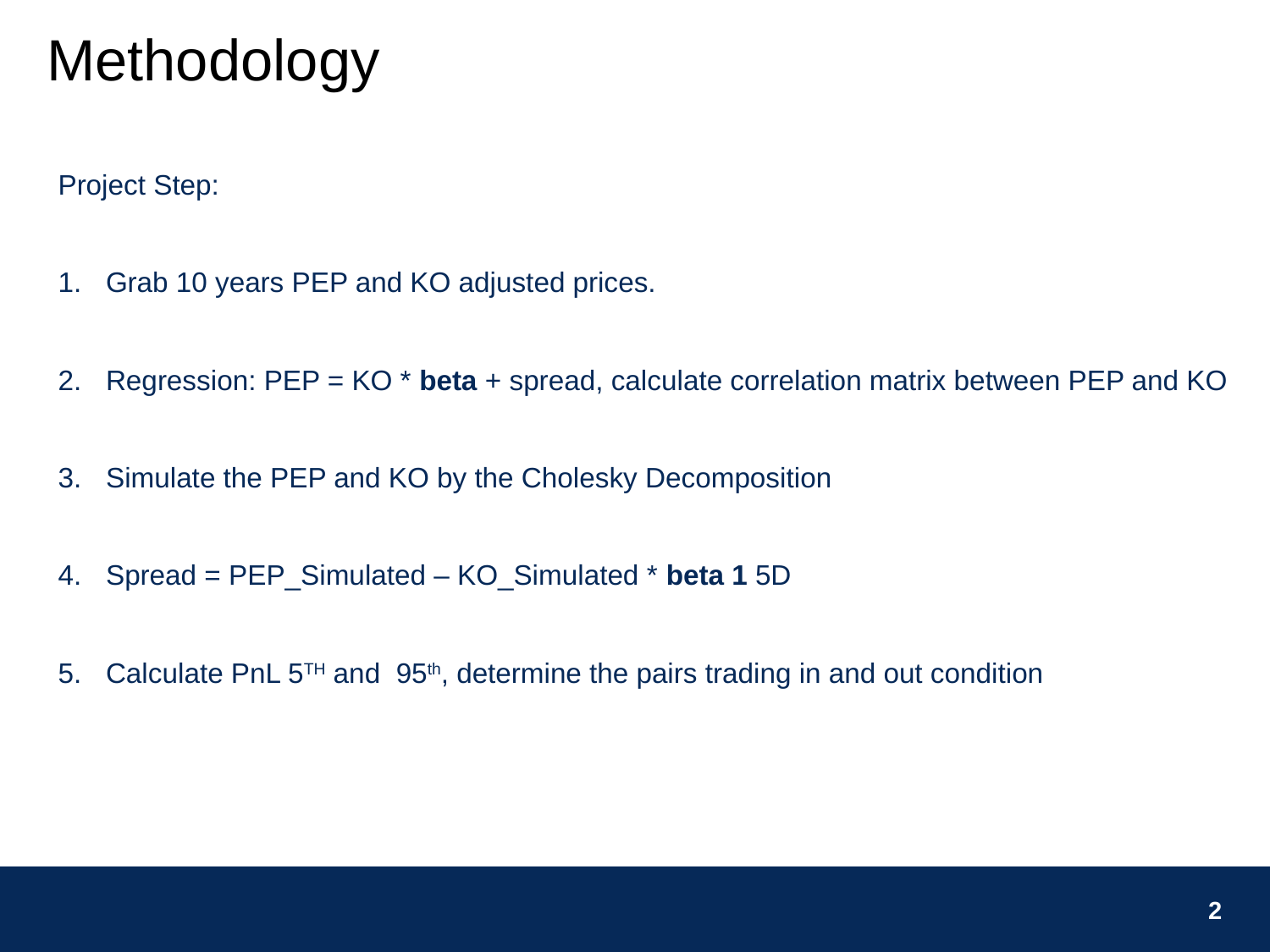

# Methodology
Project Step:
Grab 10 years PEP and KO adjusted prices.
Regression: PEP = KO * beta + spread, calculate correlation matrix between PEP and KO
Simulate the PEP and KO by the Cholesky Decomposition
Spread = PEP_Simulated – KO_Simulated * beta 1 5D
Calculate PnL 5TH and  95th, determine the pairs trading in and out condition